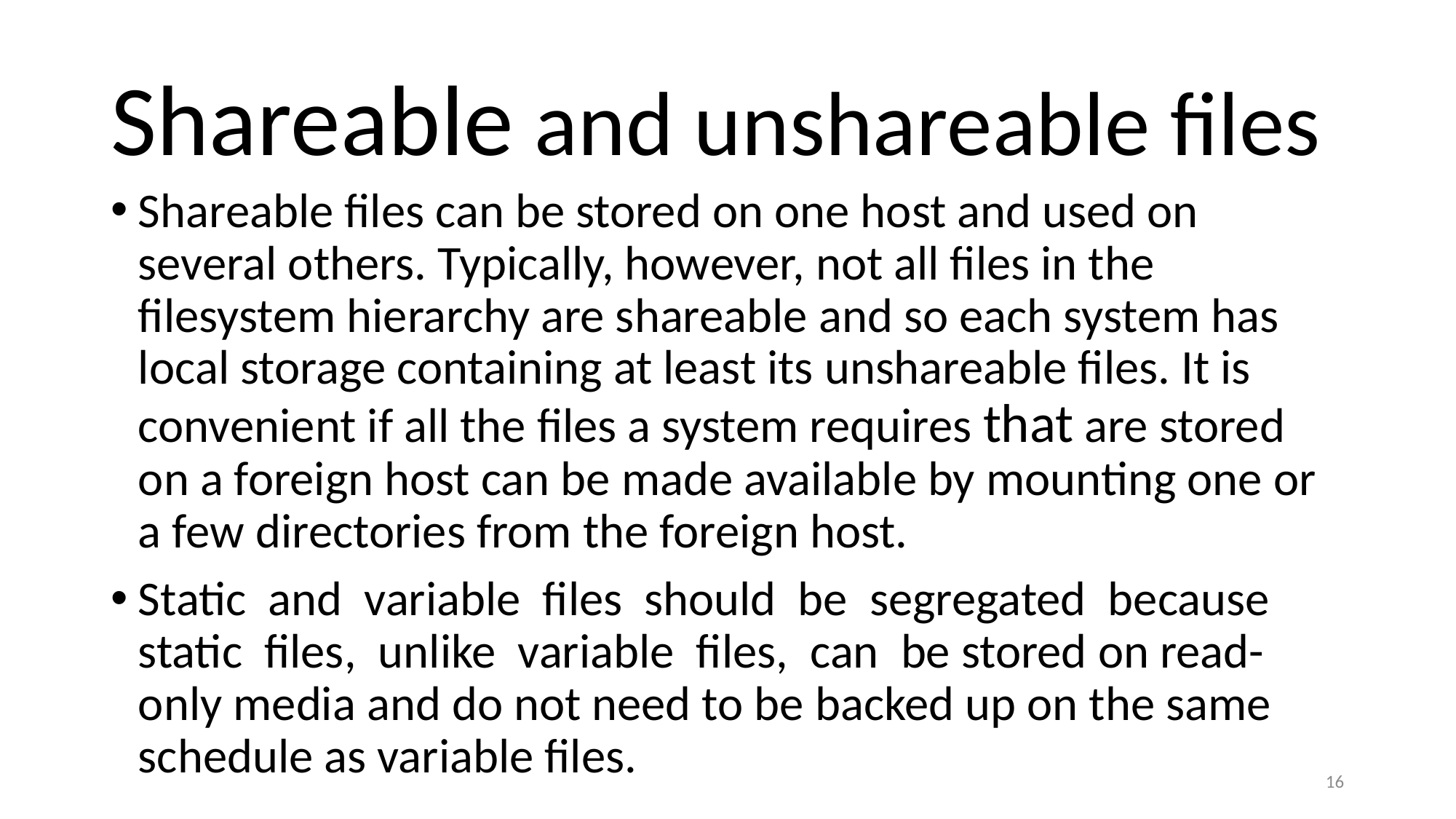

# Shareable and unshareable files
Shareable files can be stored on one host and used on several others. Typically, however, not all files in the filesystem hierarchy are shareable and so each system has local storage containing at least its unshareable files. It is convenient if all the files a system requires that are stored on a foreign host can be made available by mounting one or a few directories from the foreign host.
Static  and  variable  files  should  be  segregated  because  static  files,  unlike  variable  files,  can  be stored on read-only media and do not need to be backed up on the same schedule as variable files.
16